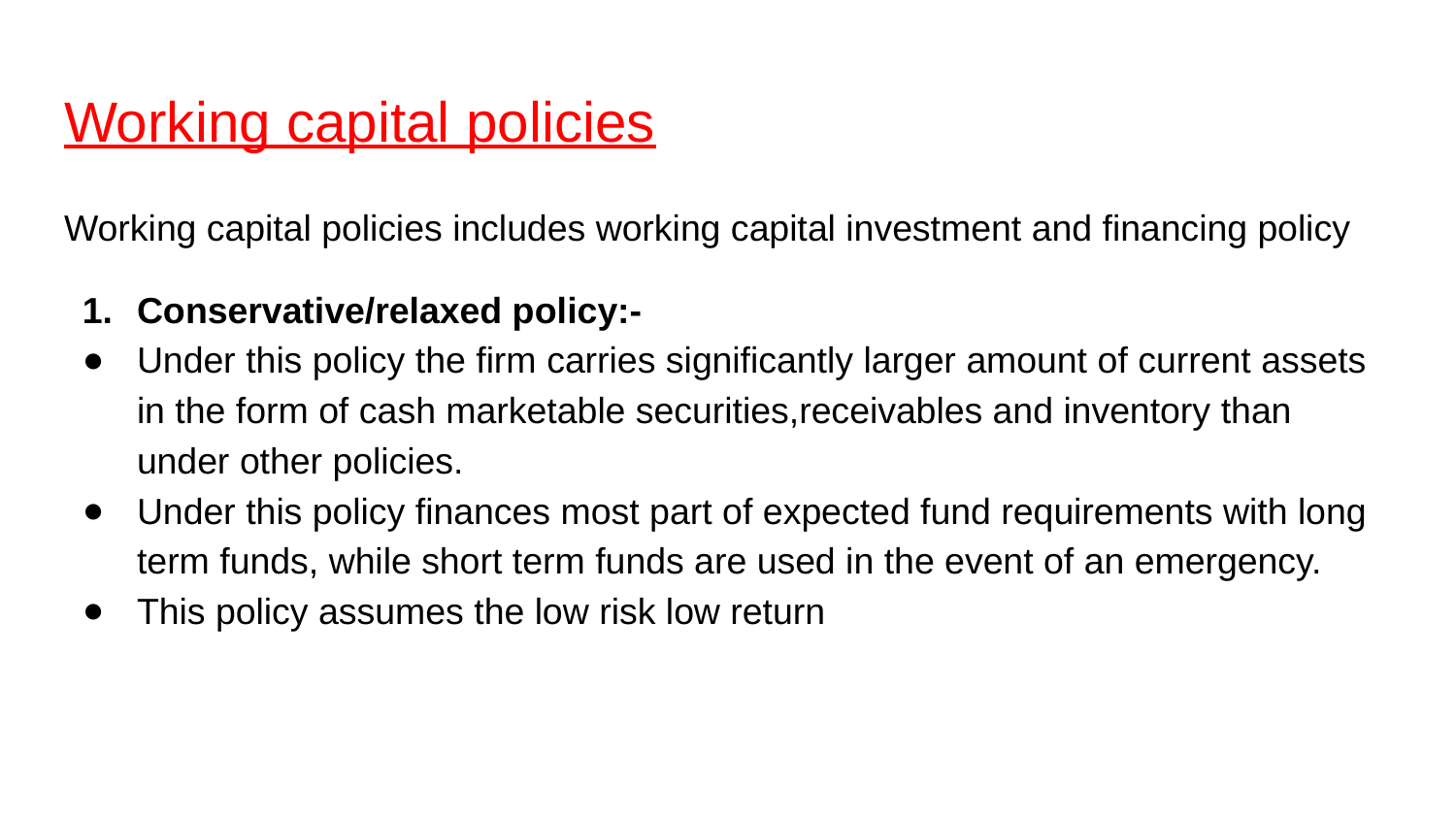

# Working capital policies
Working capital policies includes working capital investment and financing policy
Conservative/relaxed policy:-
Under this policy the firm carries significantly larger amount of current assets in the form of cash marketable securities,receivables and inventory than under other policies.
Under this policy finances most part of expected fund requirements with long term funds, while short term funds are used in the event of an emergency.
This policy assumes the low risk low return